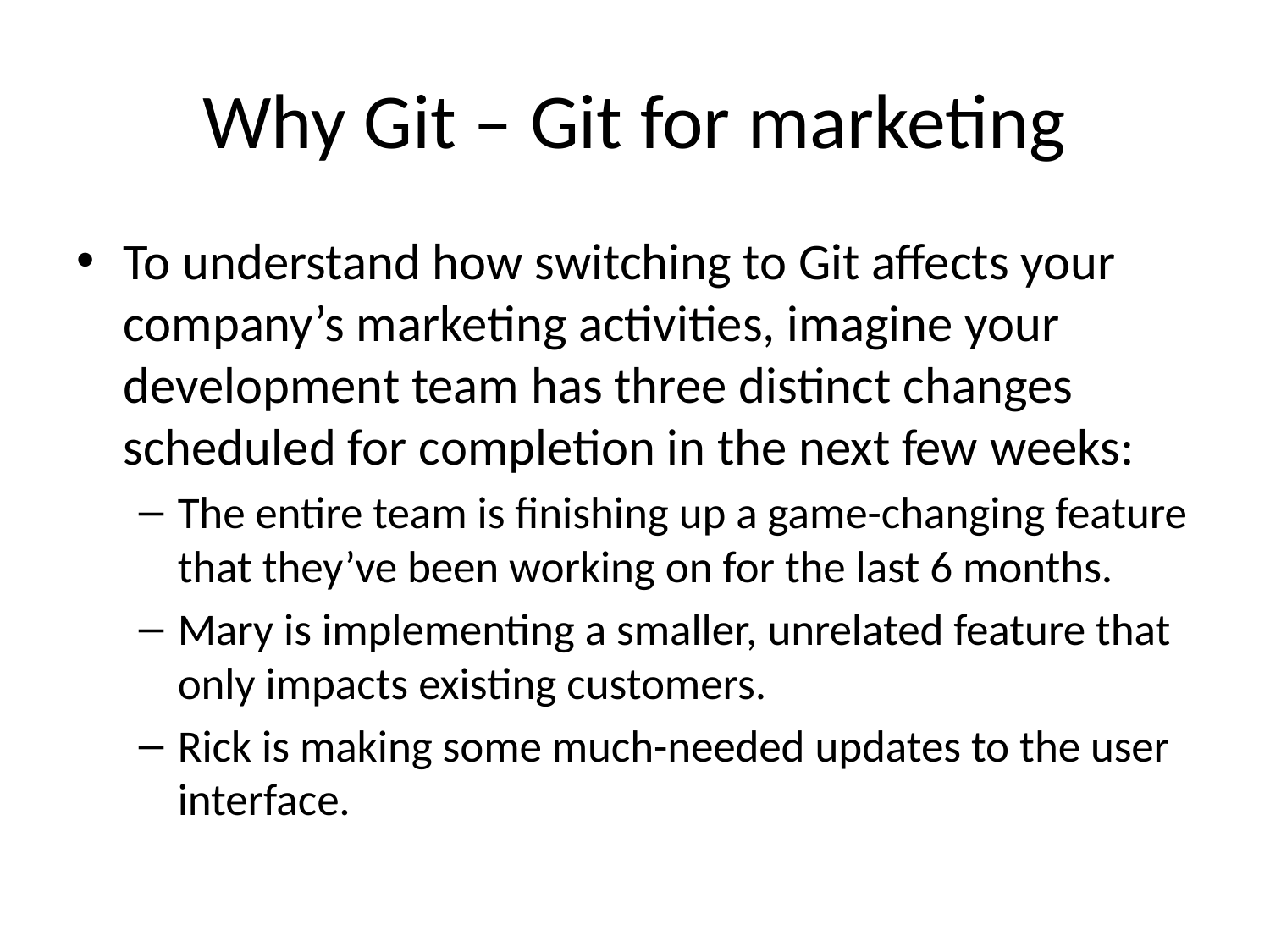

# Why Git – Git for marketing
To understand how switching to Git affects your company’s marketing activities, imagine your development team has three distinct changes scheduled for completion in the next few weeks:
The entire team is finishing up a game-changing feature that they’ve been working on for the last 6 months.
Mary is implementing a smaller, unrelated feature that only impacts existing customers.
Rick is making some much-needed updates to the user interface.